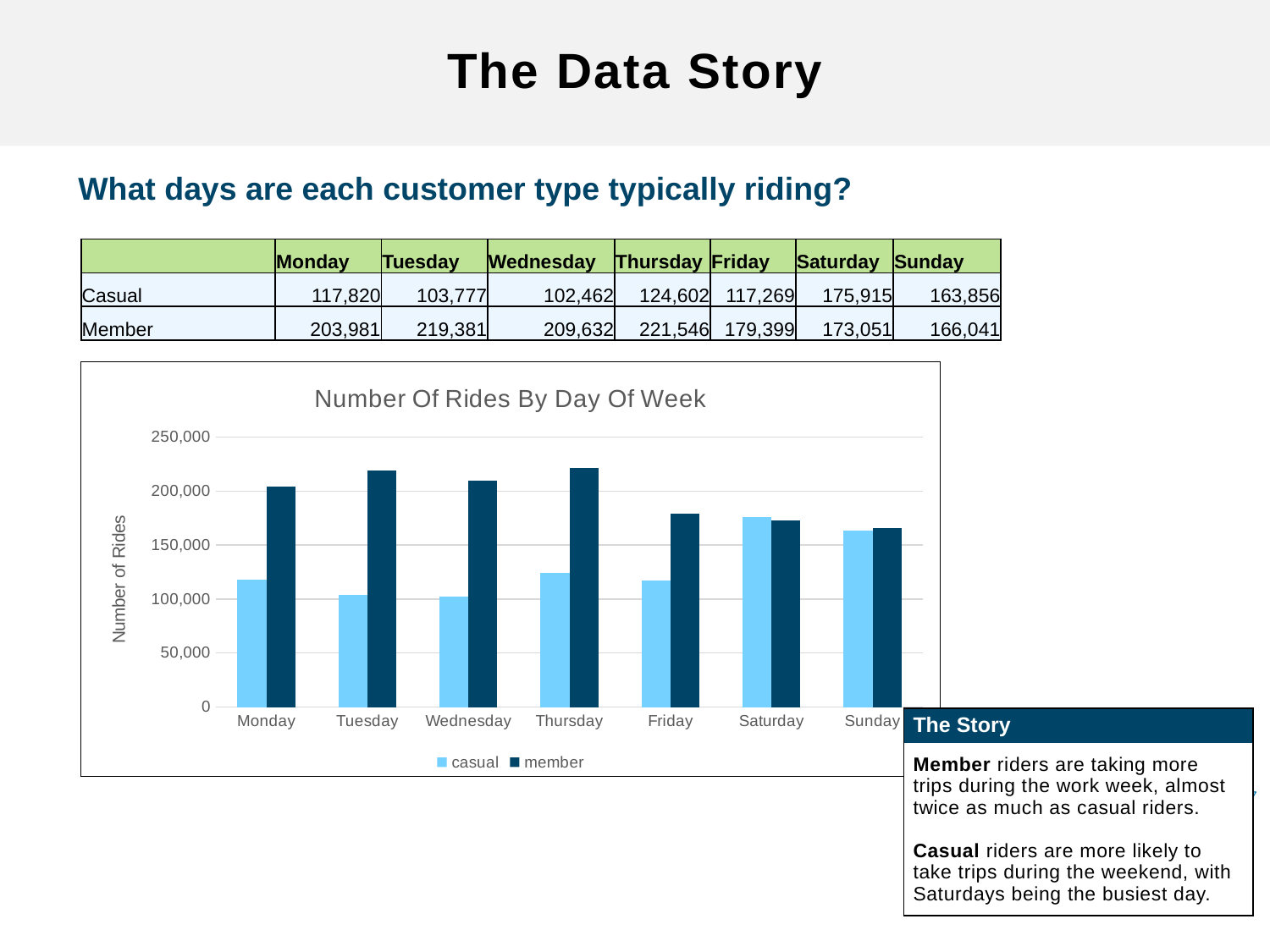

# The Data Story
What days are each customer type typically riding?
|  | Monday | Tuesday | Wednesday | Thursday | Friday | Saturday | Sunday |
| --- | --- | --- | --- | --- | --- | --- | --- |
| Casual | 117,820 | 103,777 | 102,462 | 124,602 | 117,269 | 175,915 | 163,856 |
| Member | 203,981 | 219,381 | 209,632 | 221,546 | 179,399 | 173,051 | 166,041 |

### Chart: Number Of Rides By Day Of Week

| Category | casual | member |
|---|---|---|
| Monday | 117820.0 | 203981.0 |
| Tuesday | 103777.0 | 219381.0 |
| Wednesday | 102462.0 | 209632.0 |
| Thursday | 124602.0 | 221546.0 |
| Friday | 117269.0 | 179399.0 |
| Saturday | 175915.0 | 173051.0 |
| Sunday | 163856.0 | 166041.0 |
| The Story |
| --- |
| Member riders are taking more trips during the work week, almost twice as much as casual riders. Casual riders are more likely to take trips during the weekend, with Saturdays being the busiest day. |
7